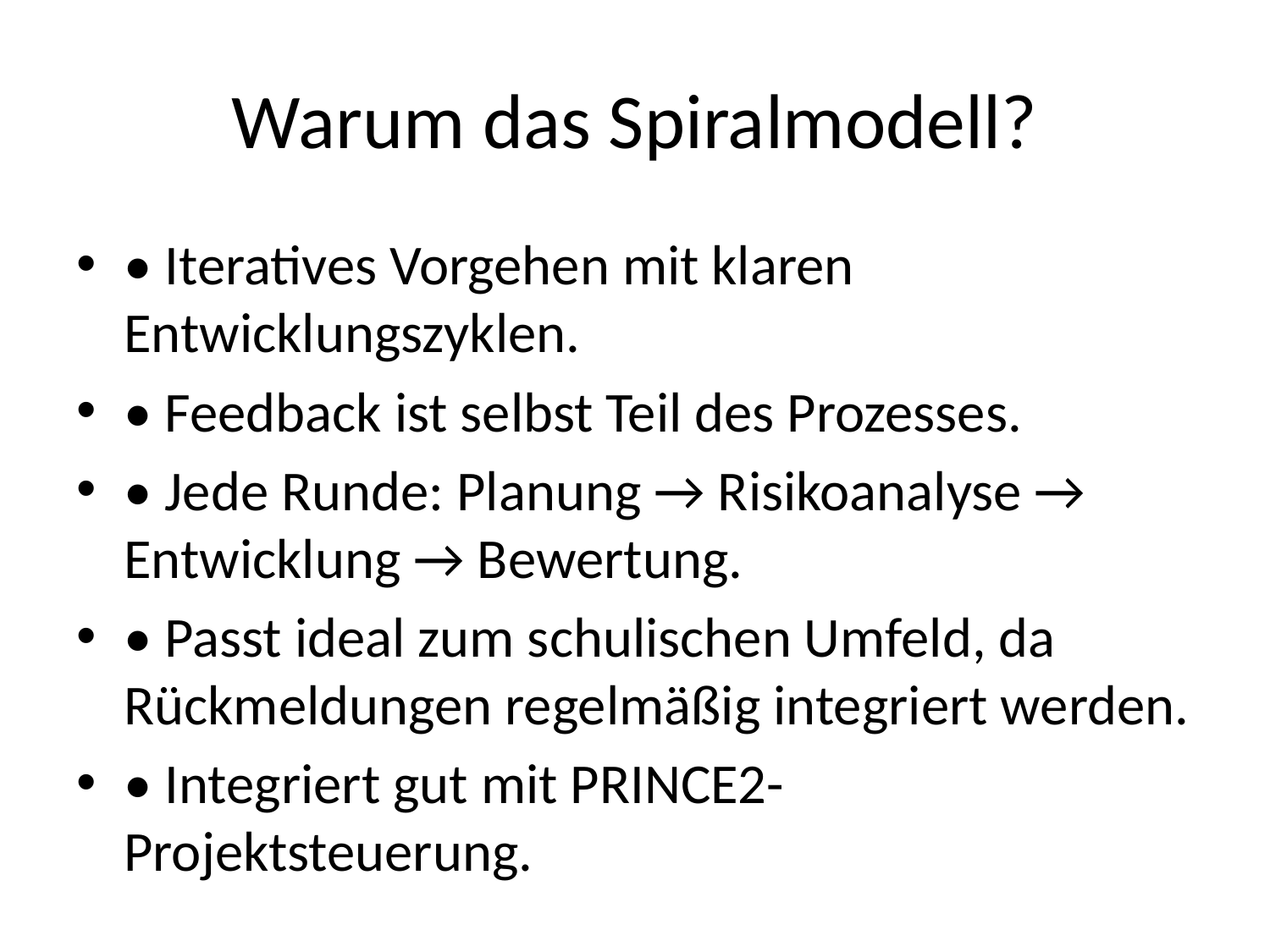

# Warum das Spiralmodell?
• Iteratives Vorgehen mit klaren Entwicklungszyklen.
• Feedback ist selbst Teil des Prozesses.
• Jede Runde: Planung → Risikoanalyse → Entwicklung → Bewertung.
• Passt ideal zum schulischen Umfeld, da Rückmeldungen regelmäßig integriert werden.
• Integriert gut mit PRINCE2-Projektsteuerung.